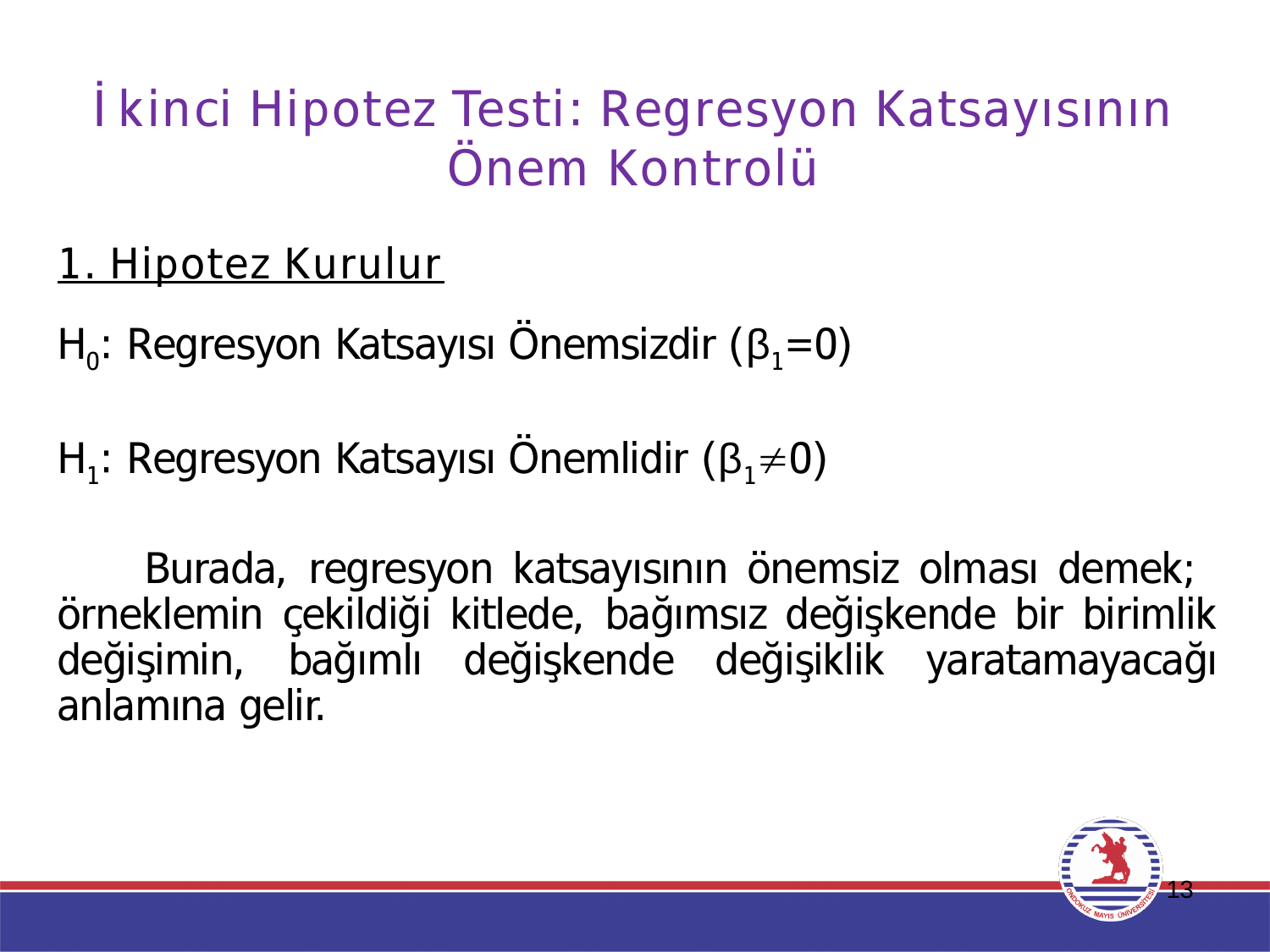

# İkinci Hipotez Testi: Regresyon Katsayısının Önem Kontrolü
1. Hipotez Kurulur
H0: Regresyon Katsayısı Önemsizdir (β1=0)

H1: Regresyon Katsayısı Önemlidir (β1≠0)

Burada, regresyon katsayısının önemsiz olması demek;  örneklemin çekildiği kitlede, bağımsız değişkende bir birimlik değişimin, bağımlı değişkende değişiklik yaratamayacağı anlamına gelir.
13